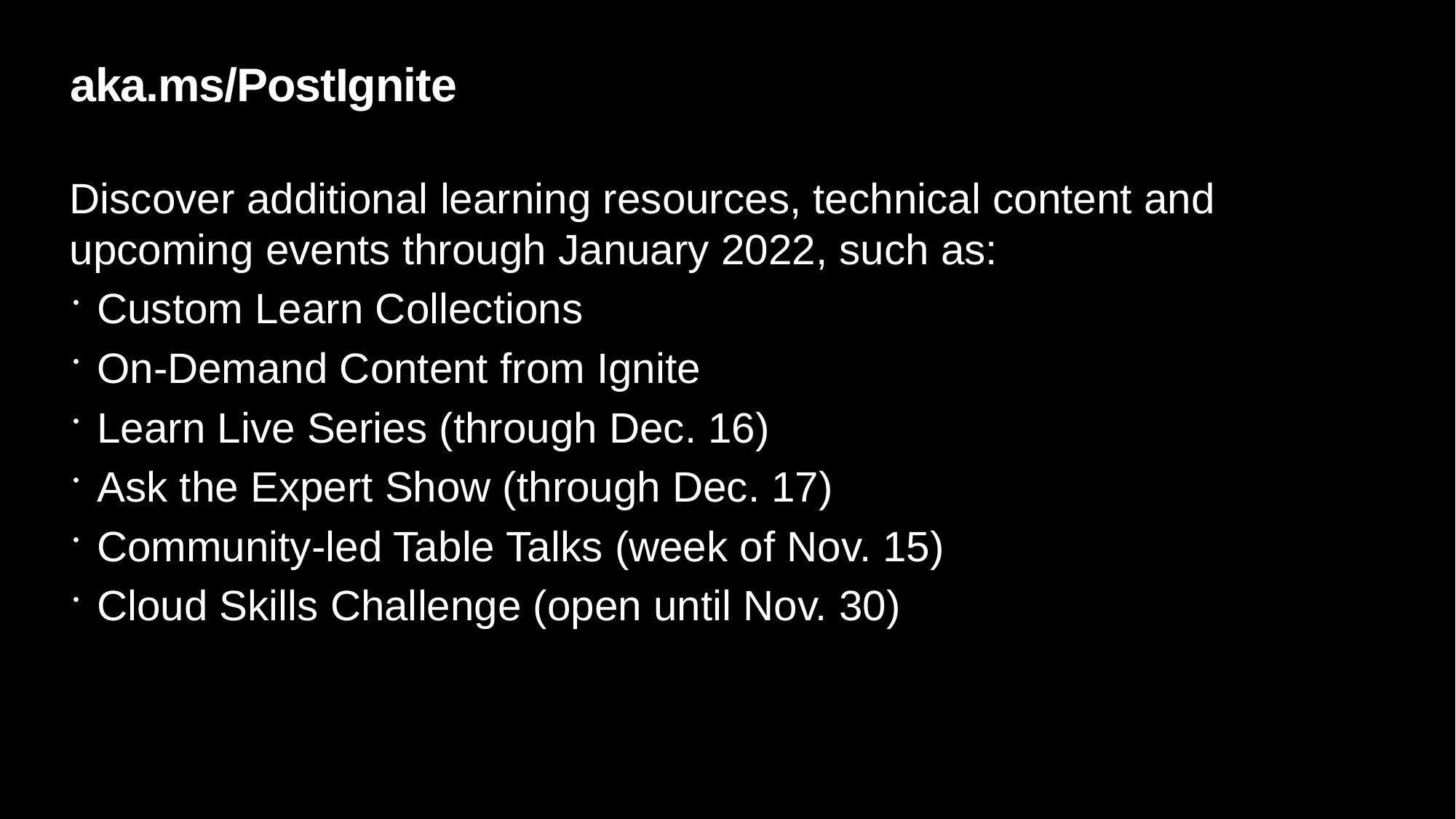

# aka.ms/PostIgnite
Discover additional learning resources, technical content and upcoming events through January 2022, such as:
Custom Learn Collections
On-Demand Content from Ignite
Learn Live Series (through Dec. 16)
Ask the Expert Show (through Dec. 17)
Community-led Table Talks (week of Nov. 15)
Cloud Skills Challenge (open until Nov. 30)